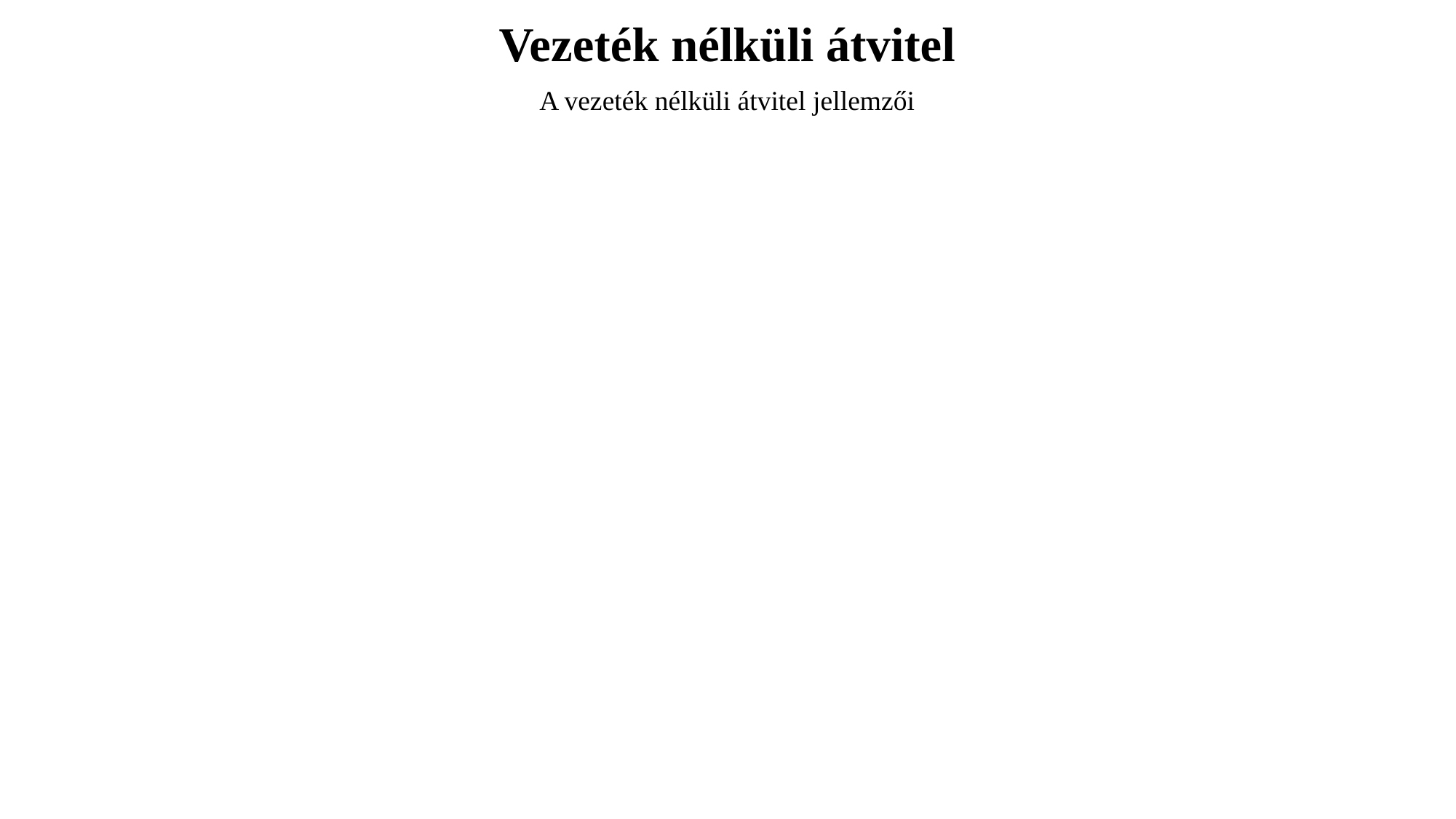

Vezeték nélküli átvitel
A vezeték nélküli átvitel jellemzői